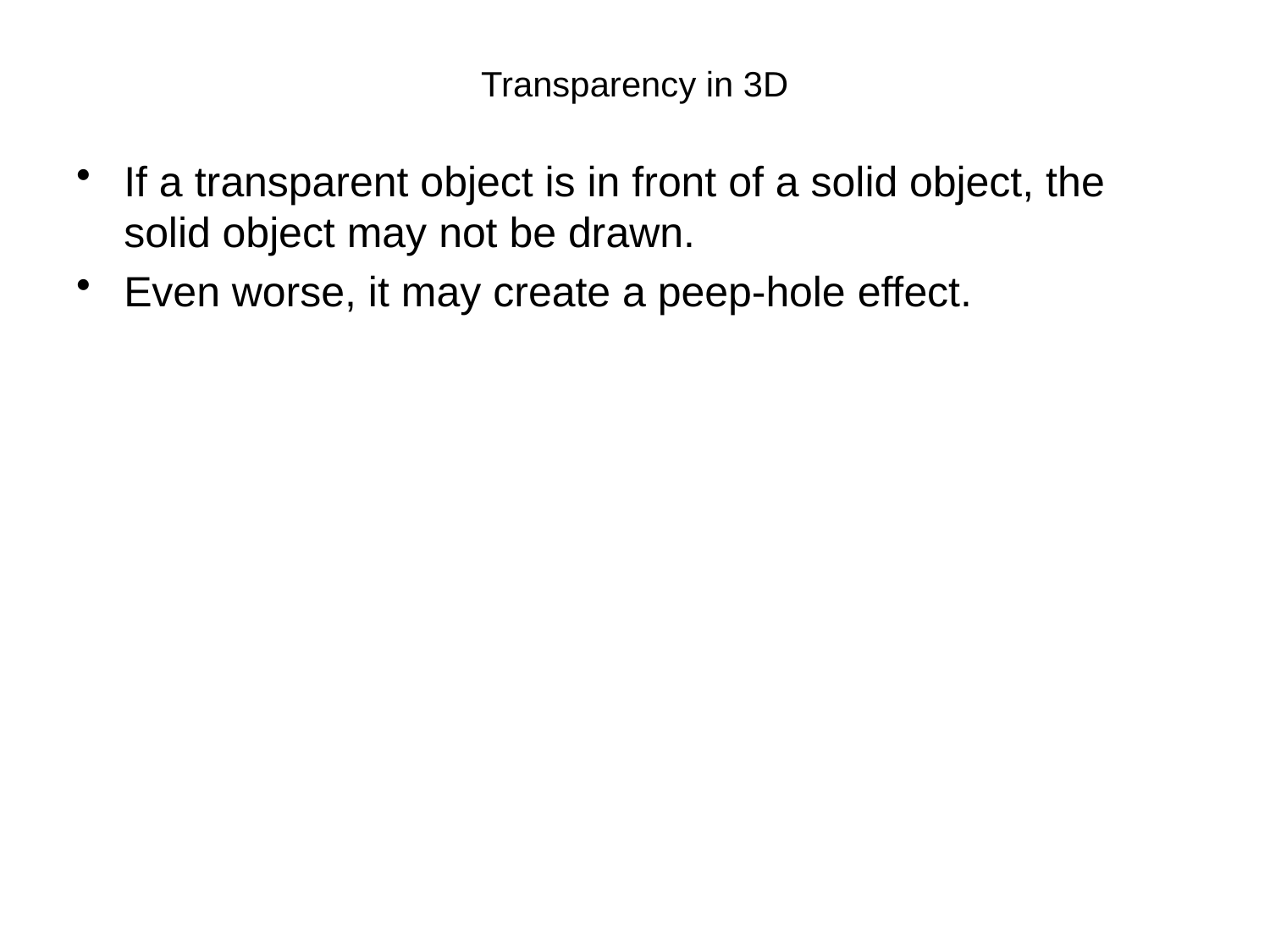

# Transparency in 3D
If a transparent object is in front of a solid object, the solid object may not be drawn.
Even worse, it may create a peep-hole effect.